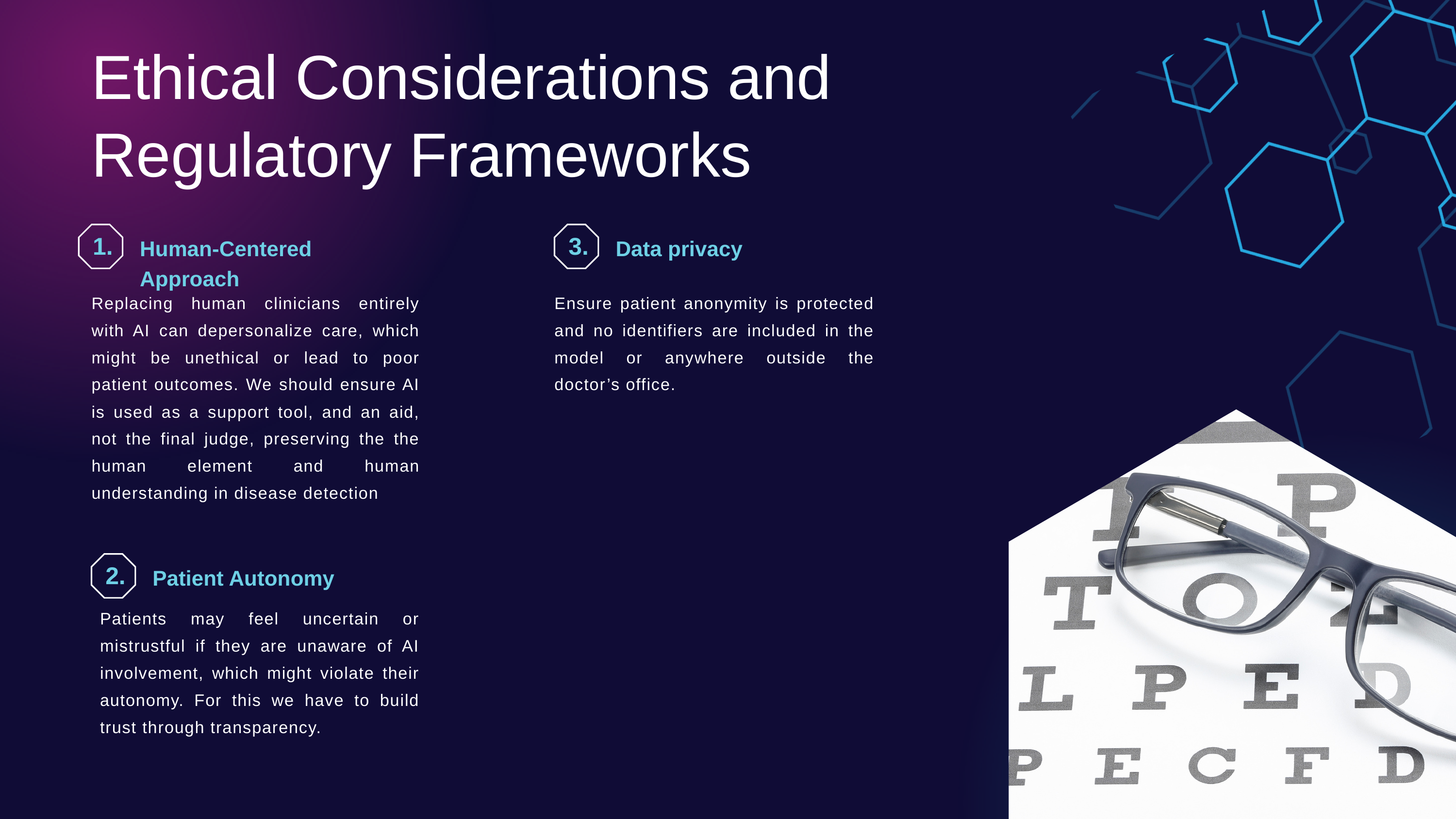

Ethical Considerations and Regulatory Frameworks

1.
Human-Centered Approach

3.
Data privacy
Replacing human clinicians entirely with AI can depersonalize care, which might be unethical or lead to poor patient outcomes. We should ensure AI is used as a support tool, and an aid, not the final judge, preserving the the human element and human understanding in disease detection

Ensure patient anonymity is protected and no identifiers are included in the model or anywhere outside the doctor’s office.

2.
Patient Autonomy

Patients may feel uncertain or mistrustful if they are unaware of AI involvement, which might violate their autonomy. For this we have to build trust through transparency.